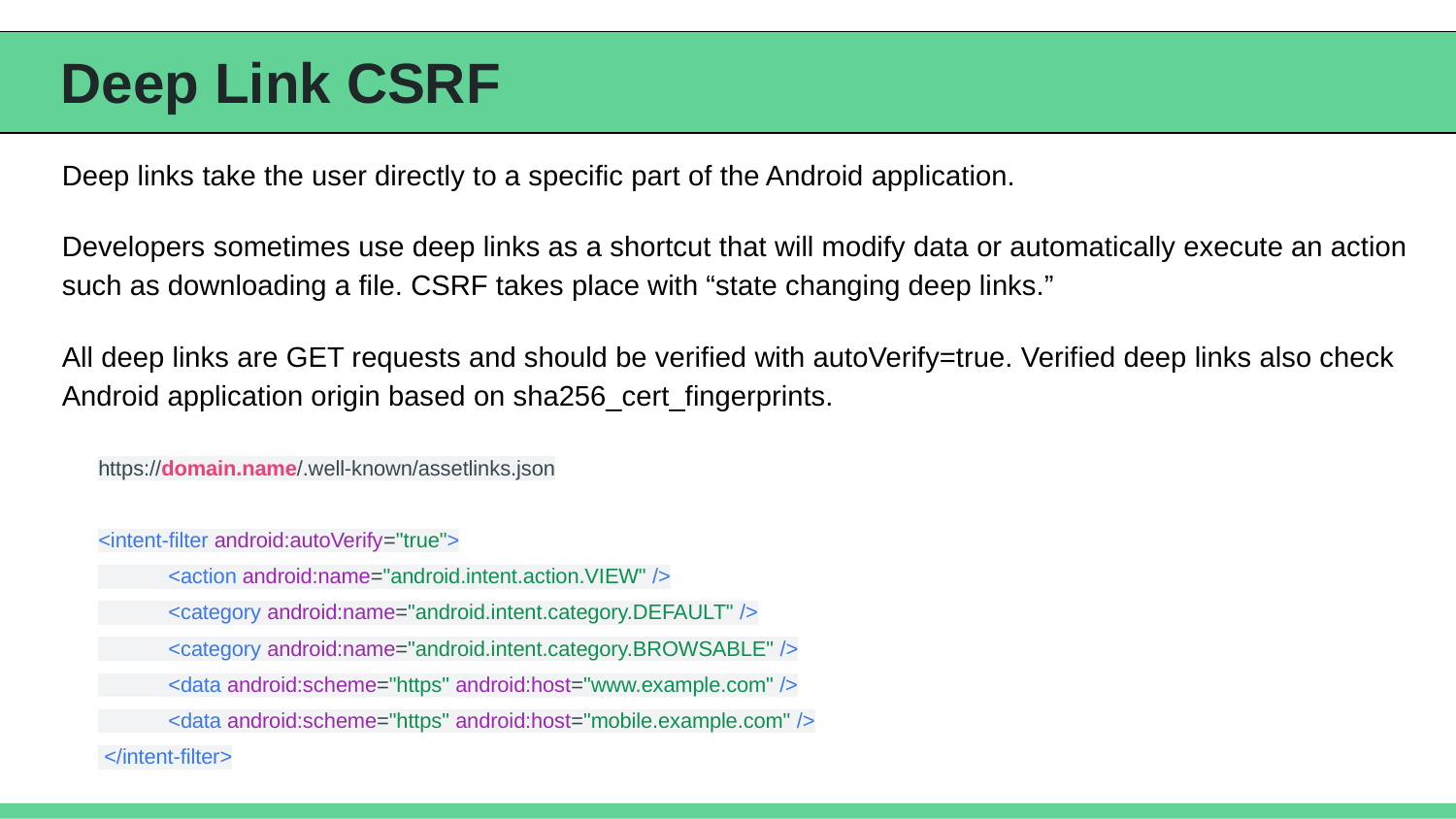

# Deep Link CSRF
Deep links take the user directly to a specific part of the Android application.
Developers sometimes use deep links as a shortcut that will modify data or automatically execute an action such as downloading a file. CSRF takes place with “state changing deep links.”
All deep links are GET requests and should be verified with autoVerify=true. Verified deep links also check Android application origin based on sha256_cert_fingerprints.
https://domain.name/.well-known/assetlinks.json

<intent-filter android:autoVerify="true">
            <action android:name="android.intent.action.VIEW" />
            <category android:name="android.intent.category.DEFAULT" />
            <category android:name="android.intent.category.BROWSABLE" />
            <data android:scheme="https" android:host="www.example.com" />
            <data android:scheme="https" android:host="mobile.example.com" />
 </intent-filter>